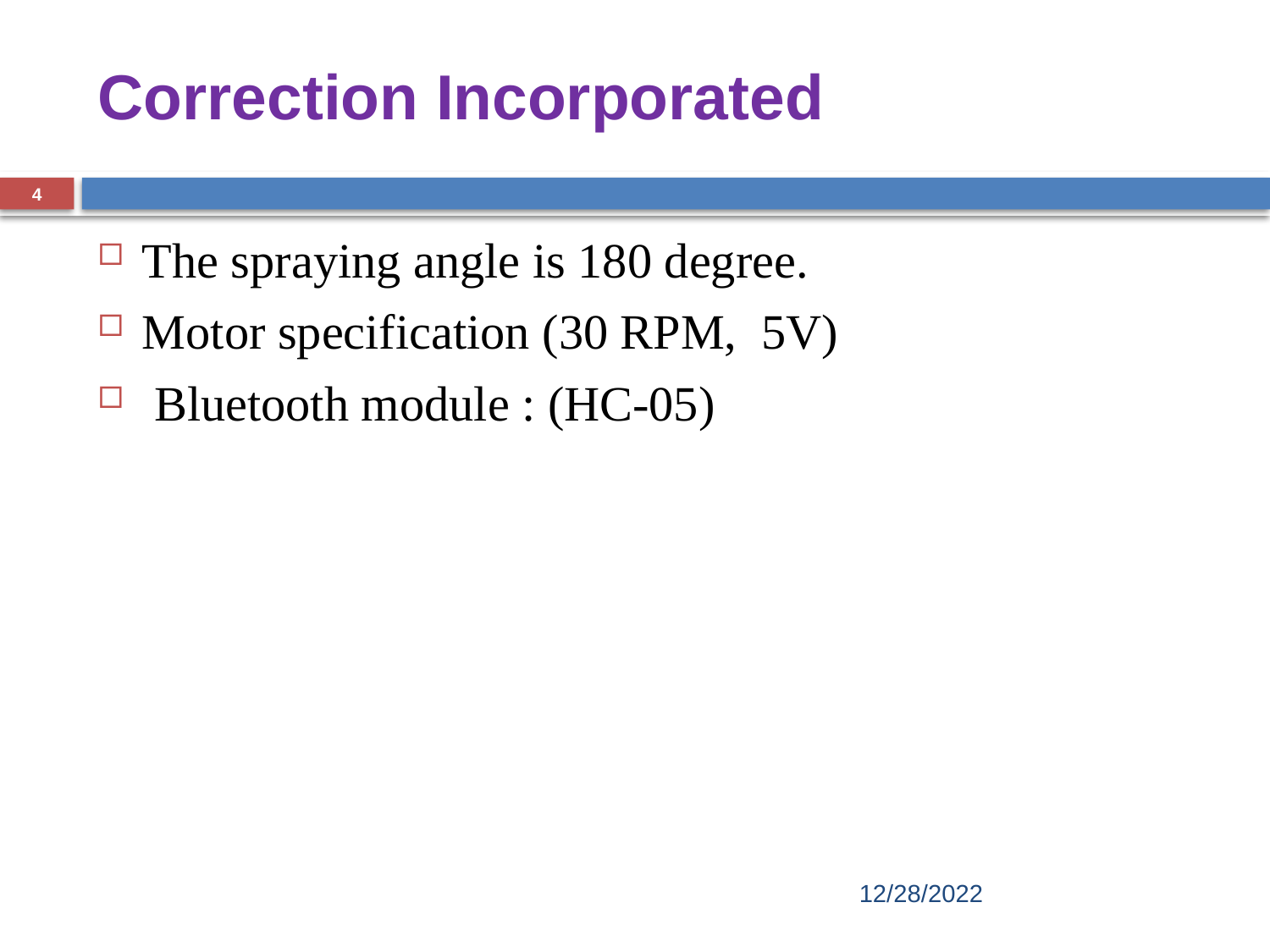

# Correction Incorporated
4
The spraying angle is 180 degree.
Motor specification (30 RPM,  5V)
 Bluetooth module : (HC-05)

12/28/2022